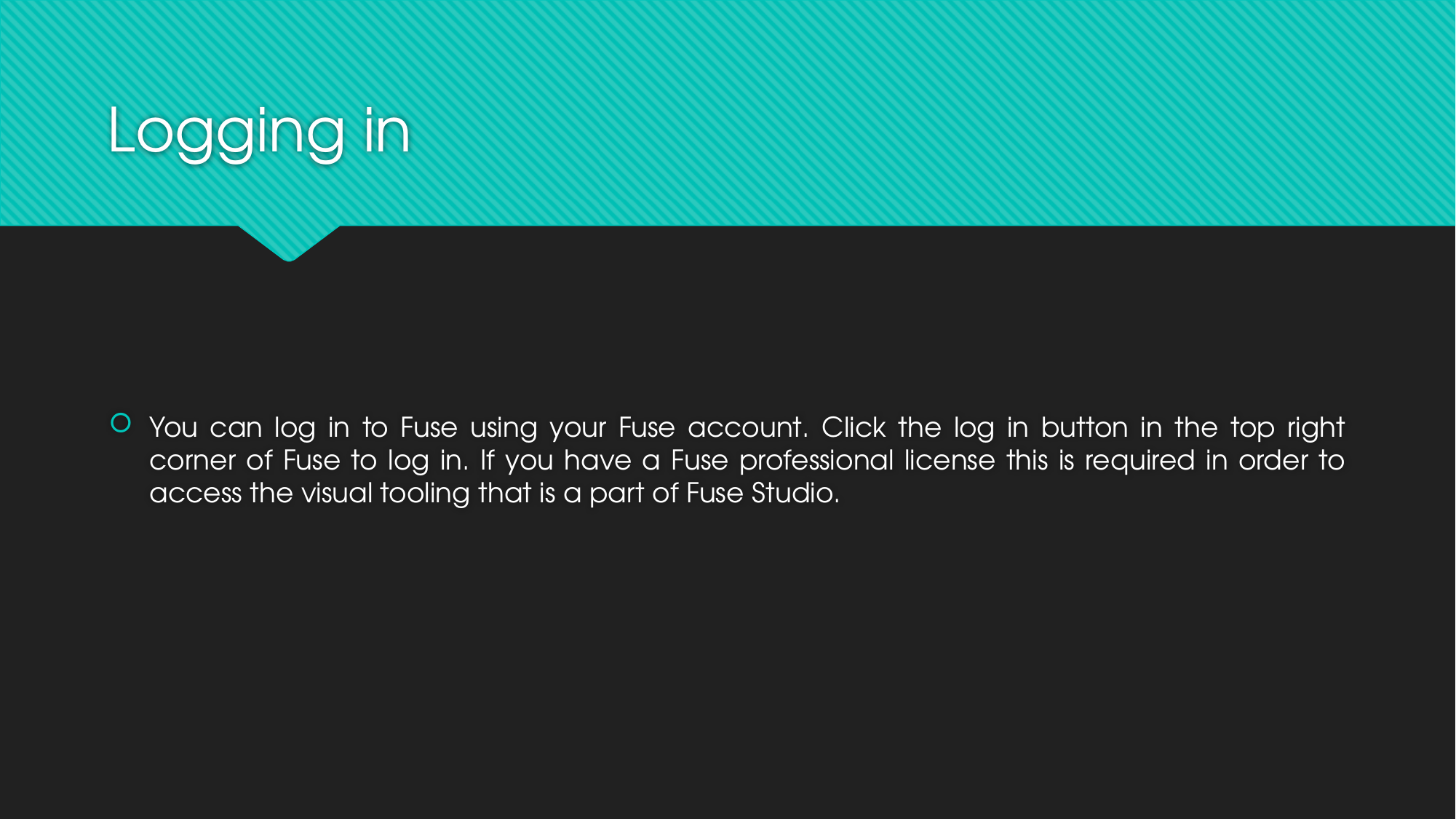

# Logging in
You can log in to Fuse using your Fuse account. Click the log in button in the top right corner of Fuse to log in. If you have a Fuse professional license this is required in order to access the visual tooling that is a part of Fuse Studio.